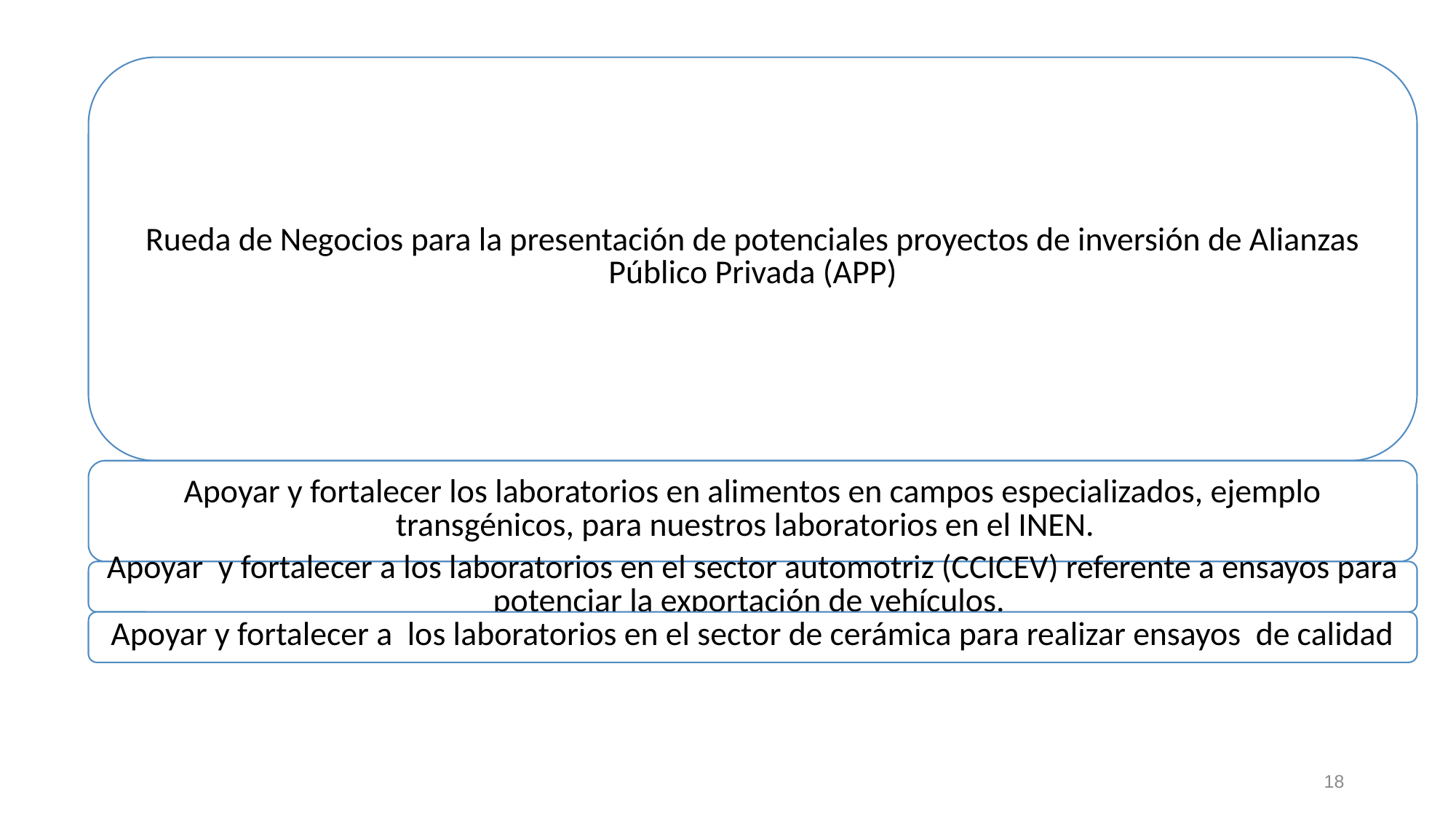

Rueda de Negocios para la presentación de potenciales proyectos de inversión de Alianzas Público Privada (APP)
Apoyar y fortalecer los laboratorios en alimentos en campos especializados, ejemplo transgénicos, para nuestros laboratorios en el INEN.
Apoyar  y fortalecer a los laboratorios en el sector automotriz (CCICEV) referente a ensayos para potenciar la exportación de vehículos.
Apoyar y fortalecer a  los laboratorios en el sector de cerámica para realizar ensayos  de calidad
18